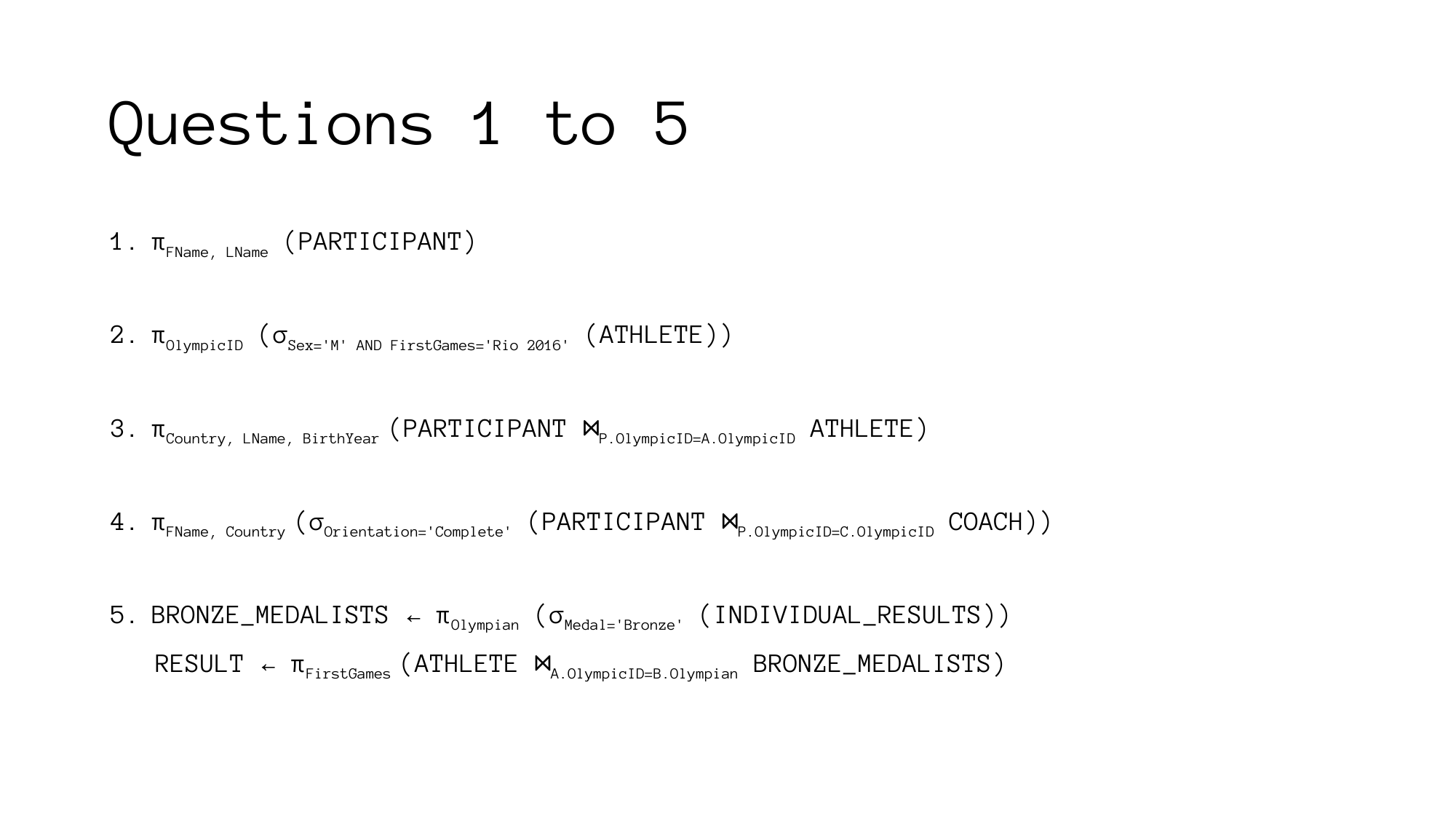

# Questions 1 to 5
πFName, LName (PARTICIPANT)

πOlympicID (σSex='M' AND FirstGames='Rio 2016' (ATHLETE))

πCountry, LName, BirthYear (PARTICIPANT ⋈P.OlympicID=A.OlympicID ATHLETE)

πFName, Country (σOrientation='Complete' (PARTICIPANT ⋈P.OlympicID=C.OlympicID COACH))

BRONZE_MEDALISTS ← πOlympian (σMedal='Bronze' (INDIVIDUAL_RESULTS))
   RESULT ← πFirstGames (ATHLETE ⋈A.OlympicID=B.Olympian BRONZE_MEDALISTS)